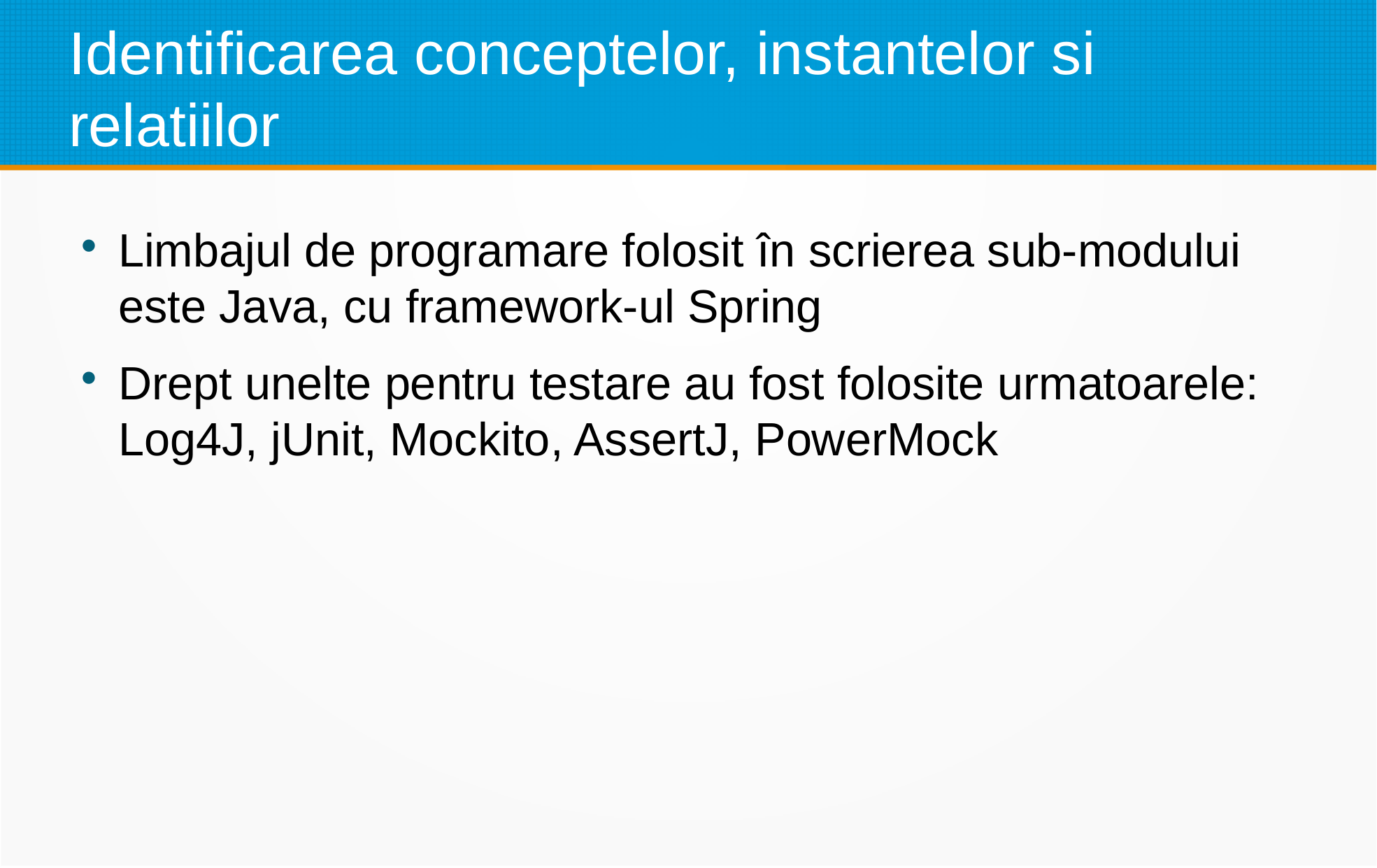

Identificarea conceptelor, instantelor si relatiilor
Limbajul de programare folosit în scrierea sub-modului este Java, cu framework-ul Spring
Drept unelte pentru testare au fost folosite urmatoarele: Log4J, jUnit, Mockito, AssertJ, PowerMock